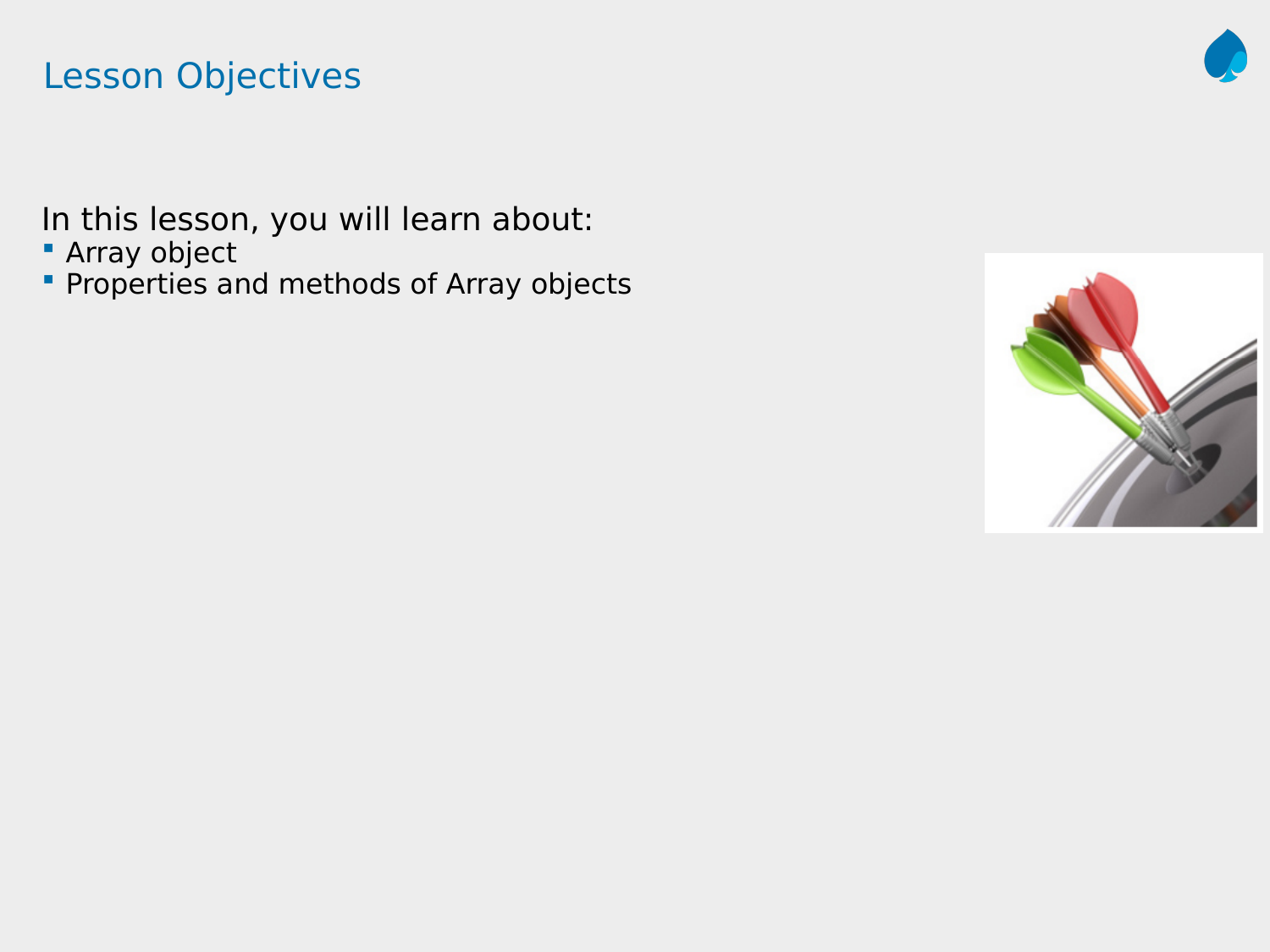

# Lesson Objectives
In this lesson, you will learn about:
Array object
Properties and methods of Array objects